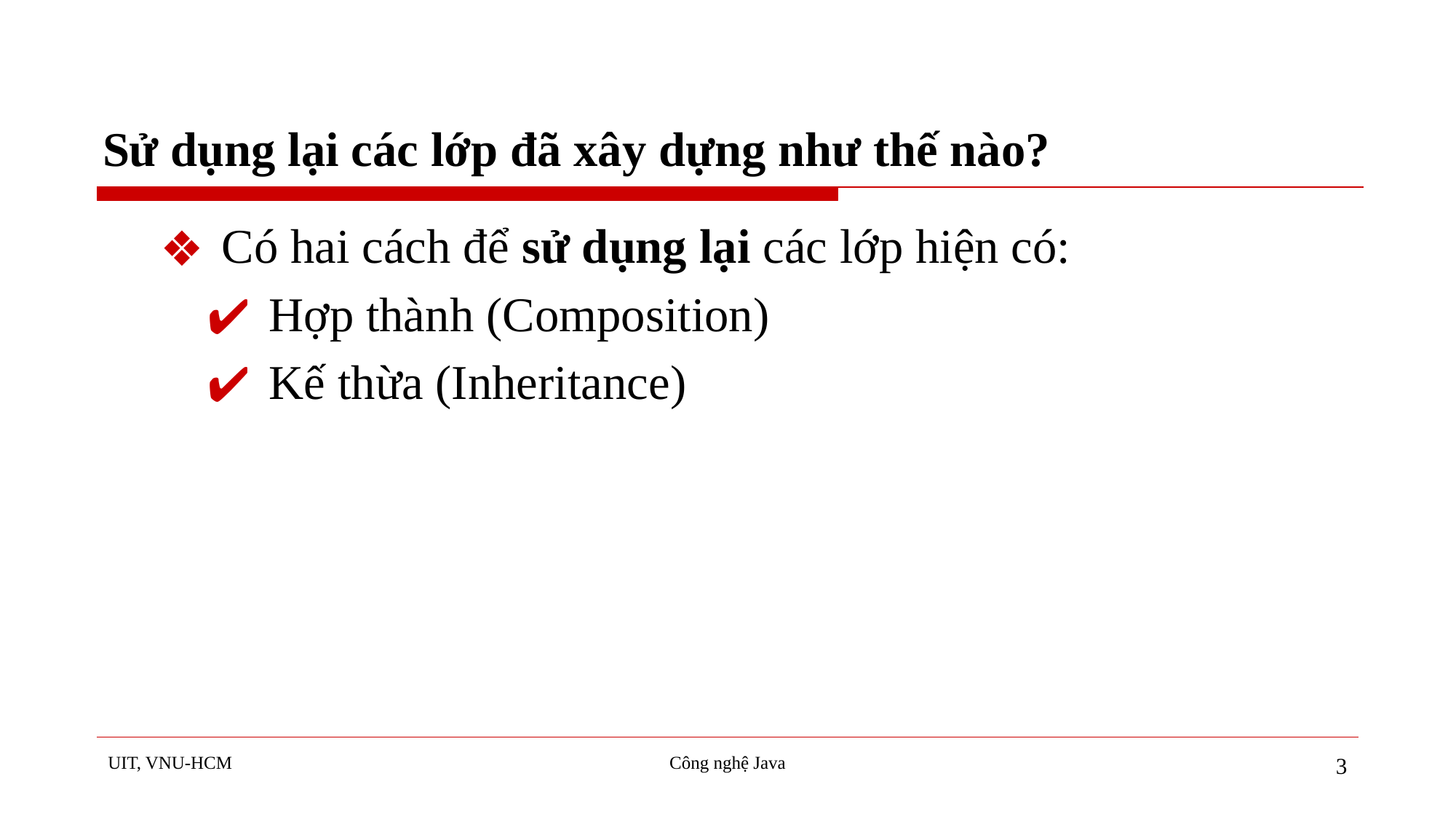

# Sử dụng lại các lớp đã xây dựng như thế nào?
Có hai cách để sử dụng lại các lớp hiện có:
Hợp thành (Composition)
Kế thừa (Inheritance)

UIT, VNU-HCM
Công nghệ Java
3